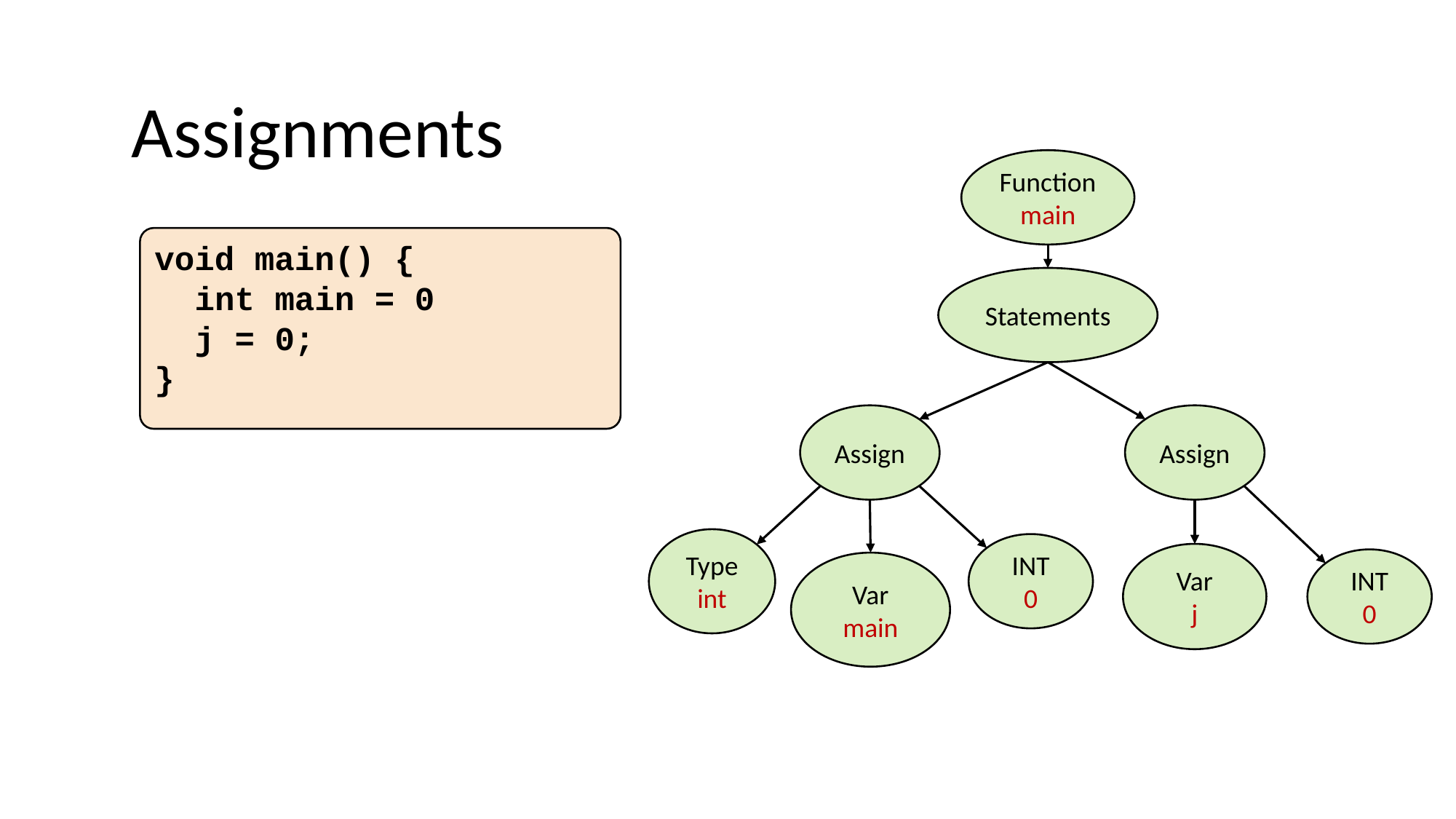

Assignments
Function
main
void main() {
  int main = 0
  j = 0;
}
Statements
Assign
Assign
Type
int
INT
0
Var
j
INT
0
Var
main